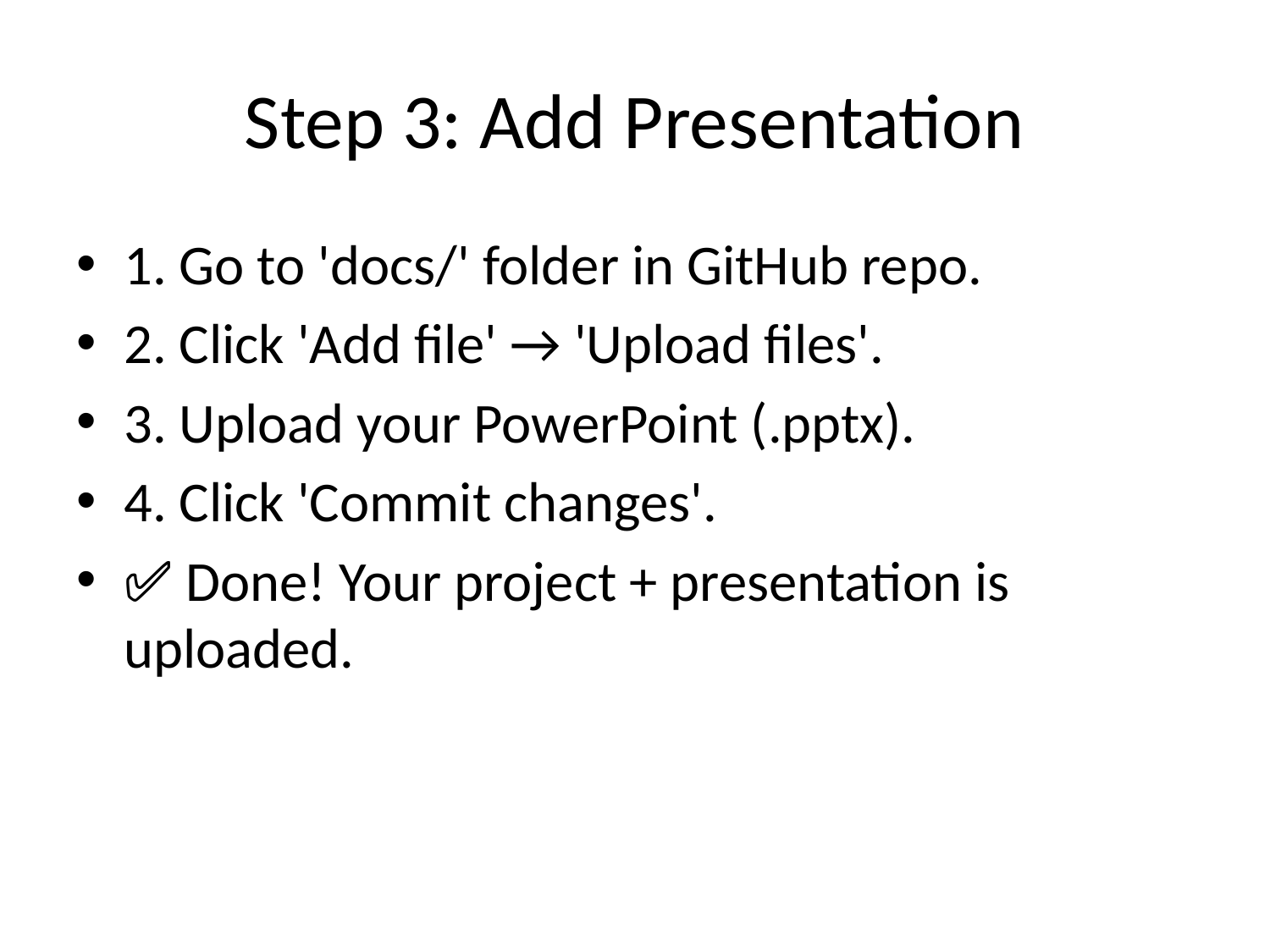

# Step 3: Add Presentation
1. Go to 'docs/' folder in GitHub repo.
2. Click 'Add file' → 'Upload files'.
3. Upload your PowerPoint (.pptx).
4. Click 'Commit changes'.
✅ Done! Your project + presentation is uploaded.